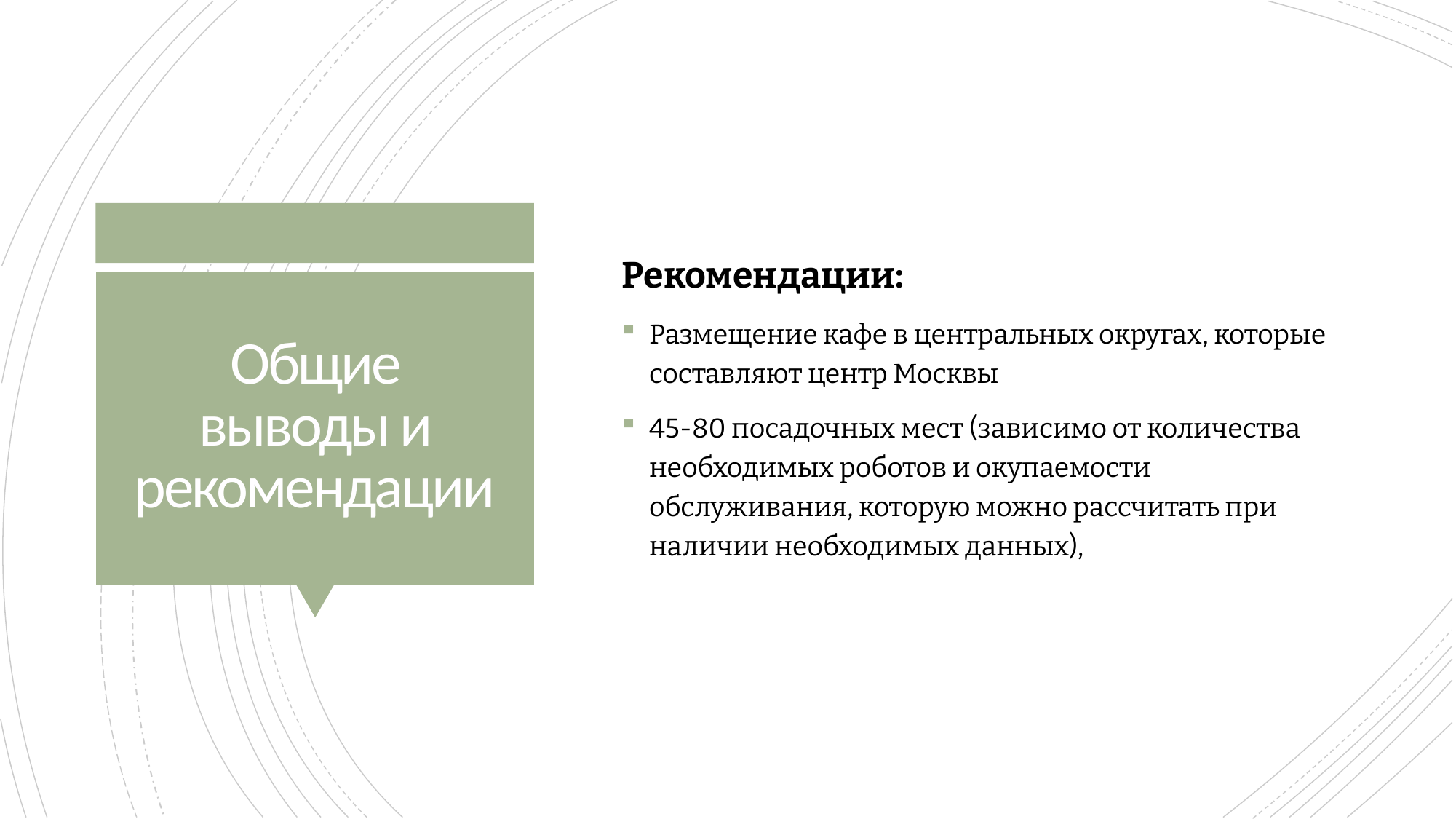

Рекомендации:
Размещение кафе в центральных округах, которые составляют центр Москвы
45-80 посадочных мест (зависимо от количества необходимых роботов и окупаемости обслуживания, которую можно рассчитать при наличии необходимых данных),

# Общие выводы и рекомендации